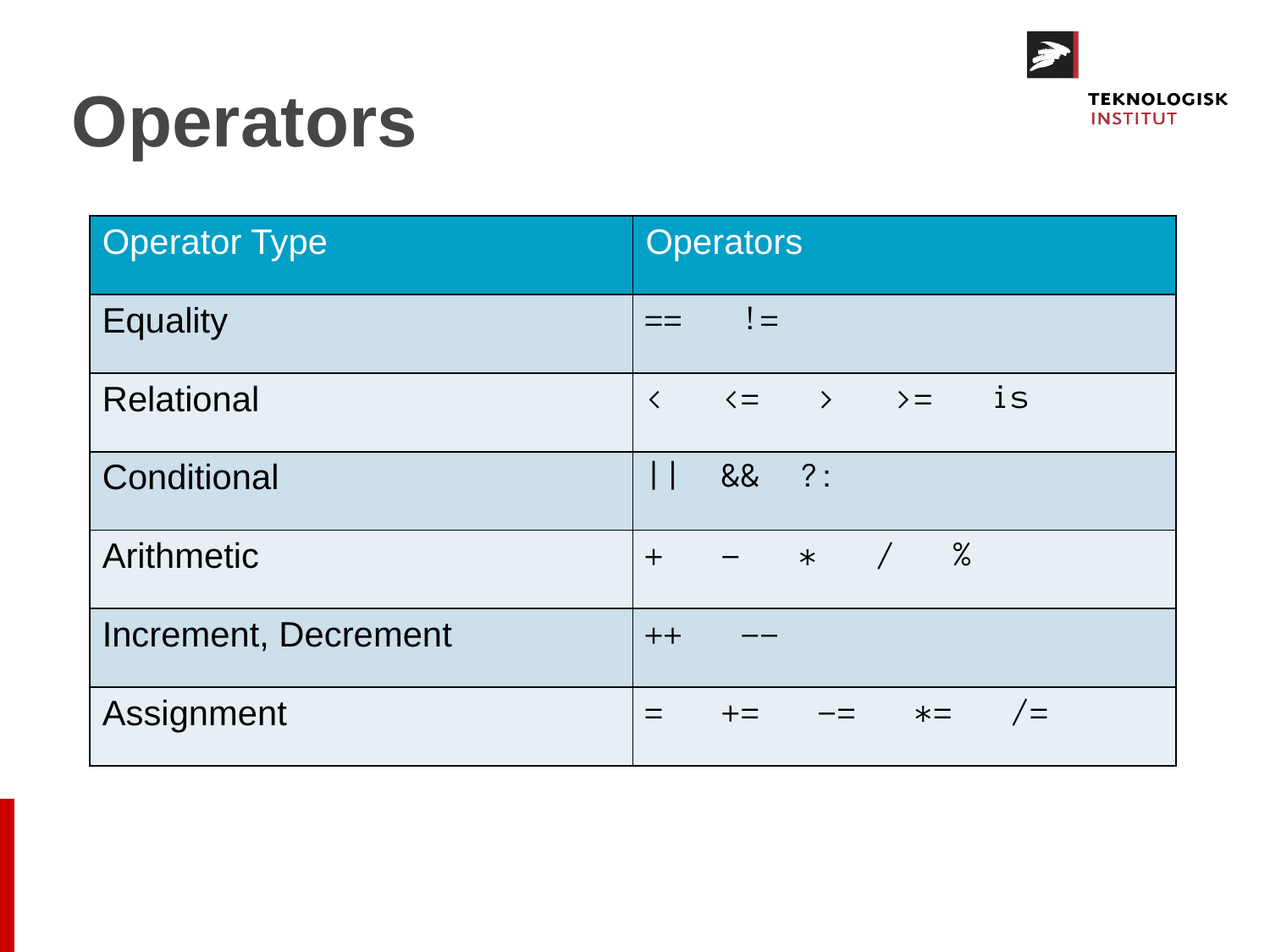

# Operators
| Operator Type | Operators |
| --- | --- |
| Equality | == != |
| Relational | < <= > >= is |
| Conditional | || && ?: |
| Arithmetic | + - \* / % |
| Increment, Decrement | ++ -- |
| Assignment | = += -= \*= /= |